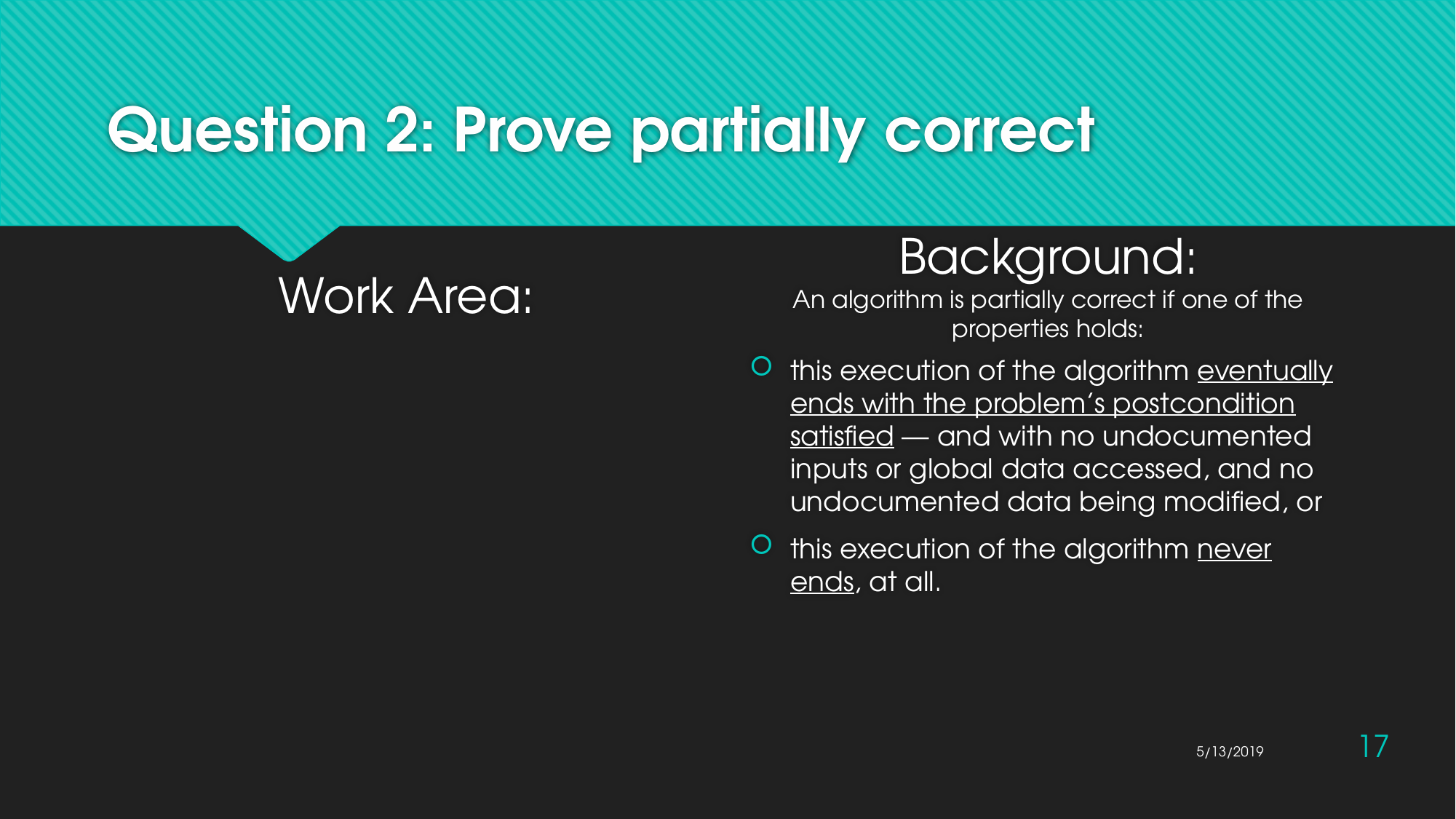

# Question 2: Prove partially correct
Work Area:
Background:
An algorithm is partially correct if one of the properties holds:

this execution of the algorithm eventually ends with the problem’s postcondition satisfied — and with no undocumented inputs or global data accessed, and no undocumented data being modified, or
this execution of the algorithm never ends, at all.
17
5/13/2019